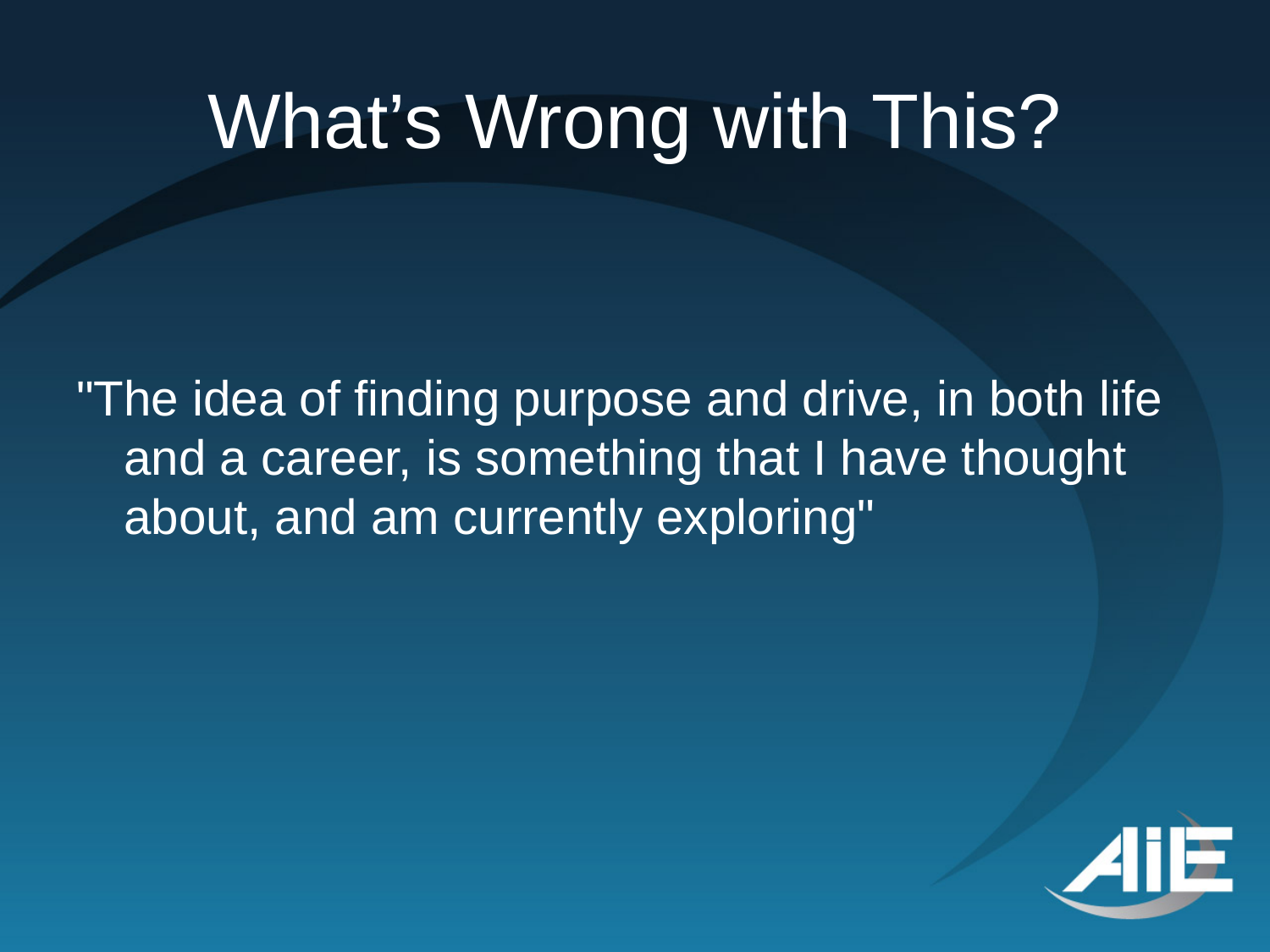

# What’s Wrong with This?

"The idea of finding purpose and drive, in both life and a career, is something that I have thought about, and am currently exploring"